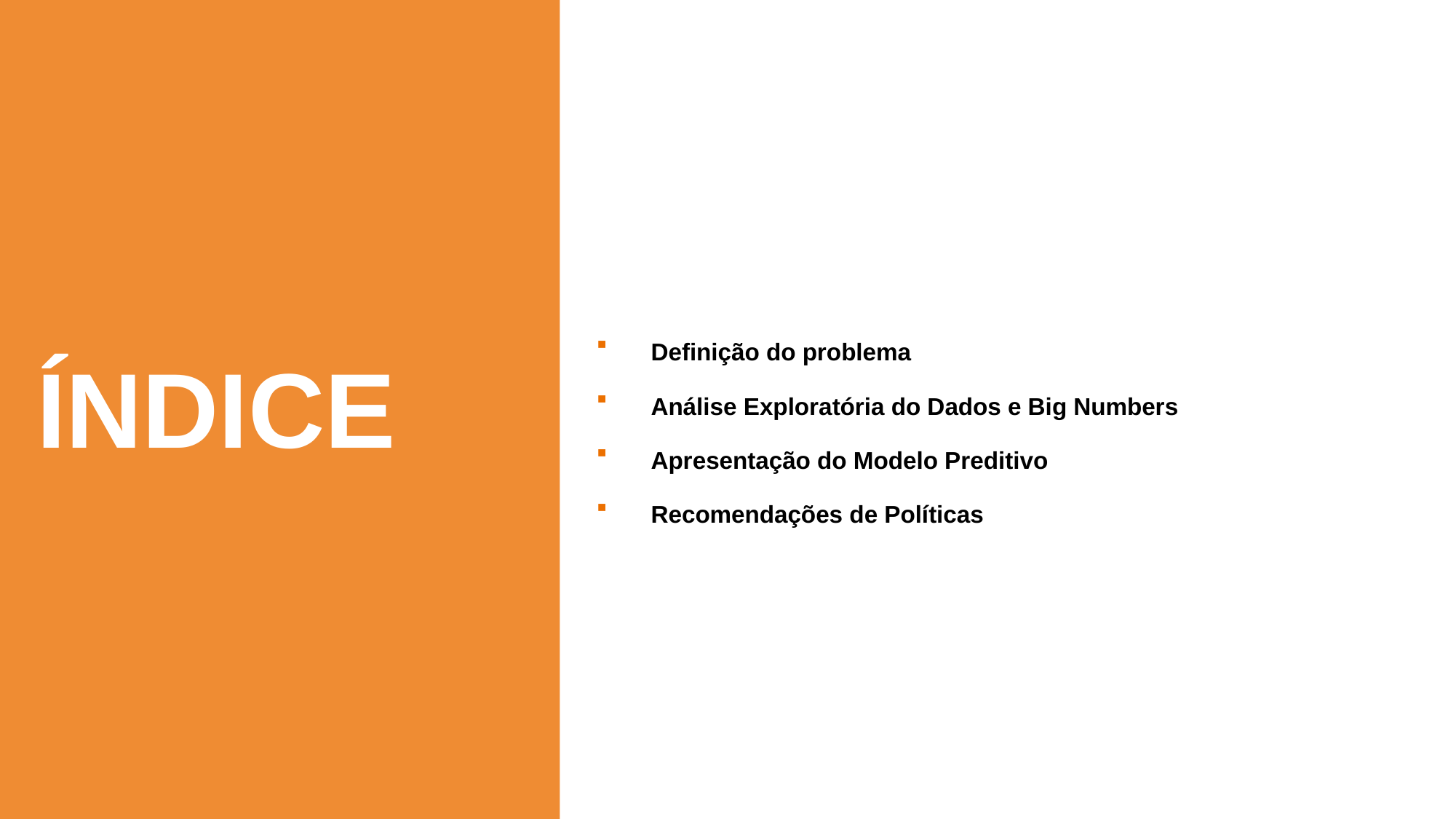

ÍNDICE
Definição do problema
Análise Exploratória do Dados e Big Numbers
Apresentação do Modelo Preditivo
Recomendações de Políticas